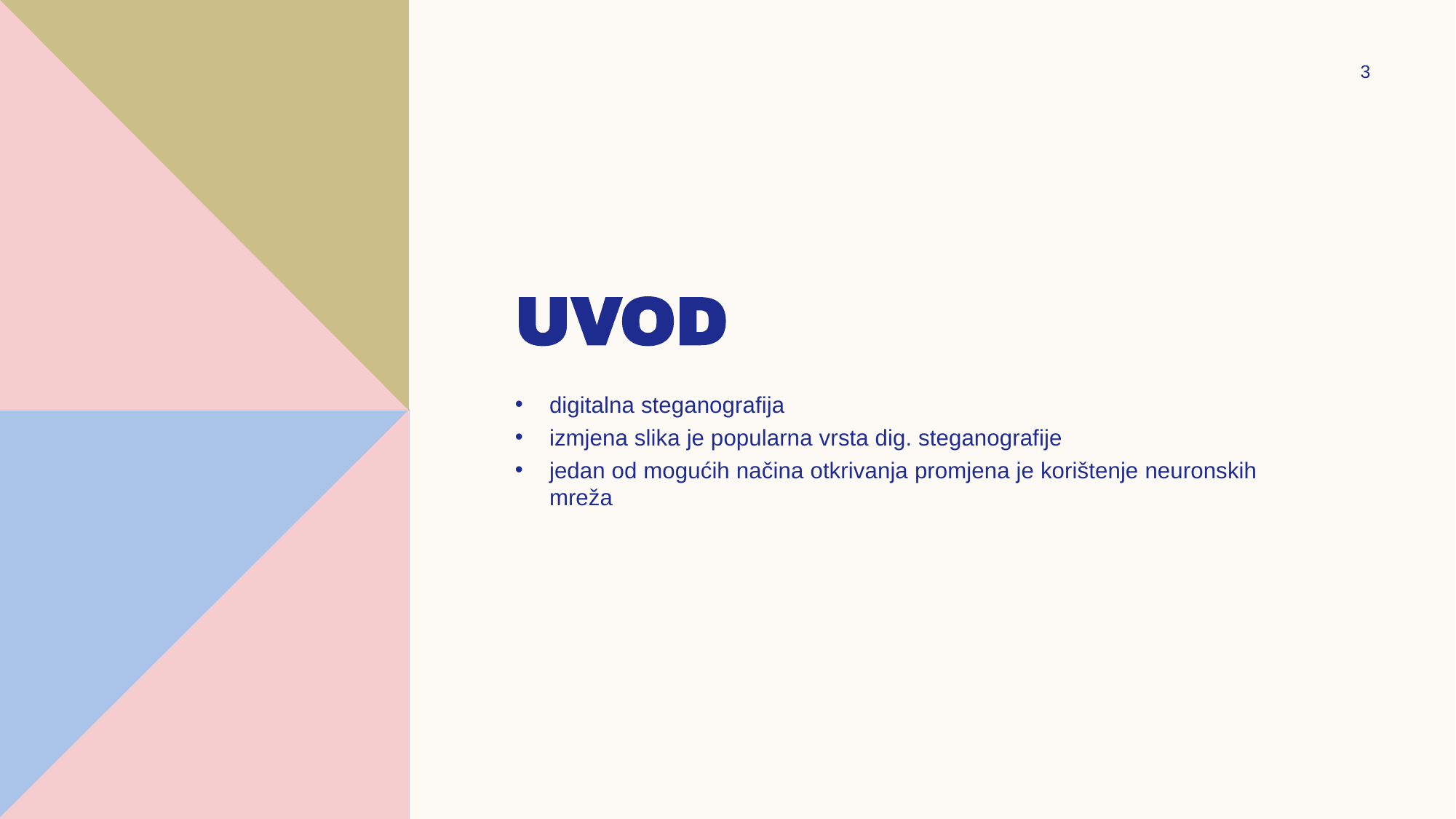

3
# Uvod
digitalna steganografija
izmjena slika je popularna vrsta dig. steganografije
jedan od mogućih načina otkrivanja promjena je korištenje neuronskih mreža